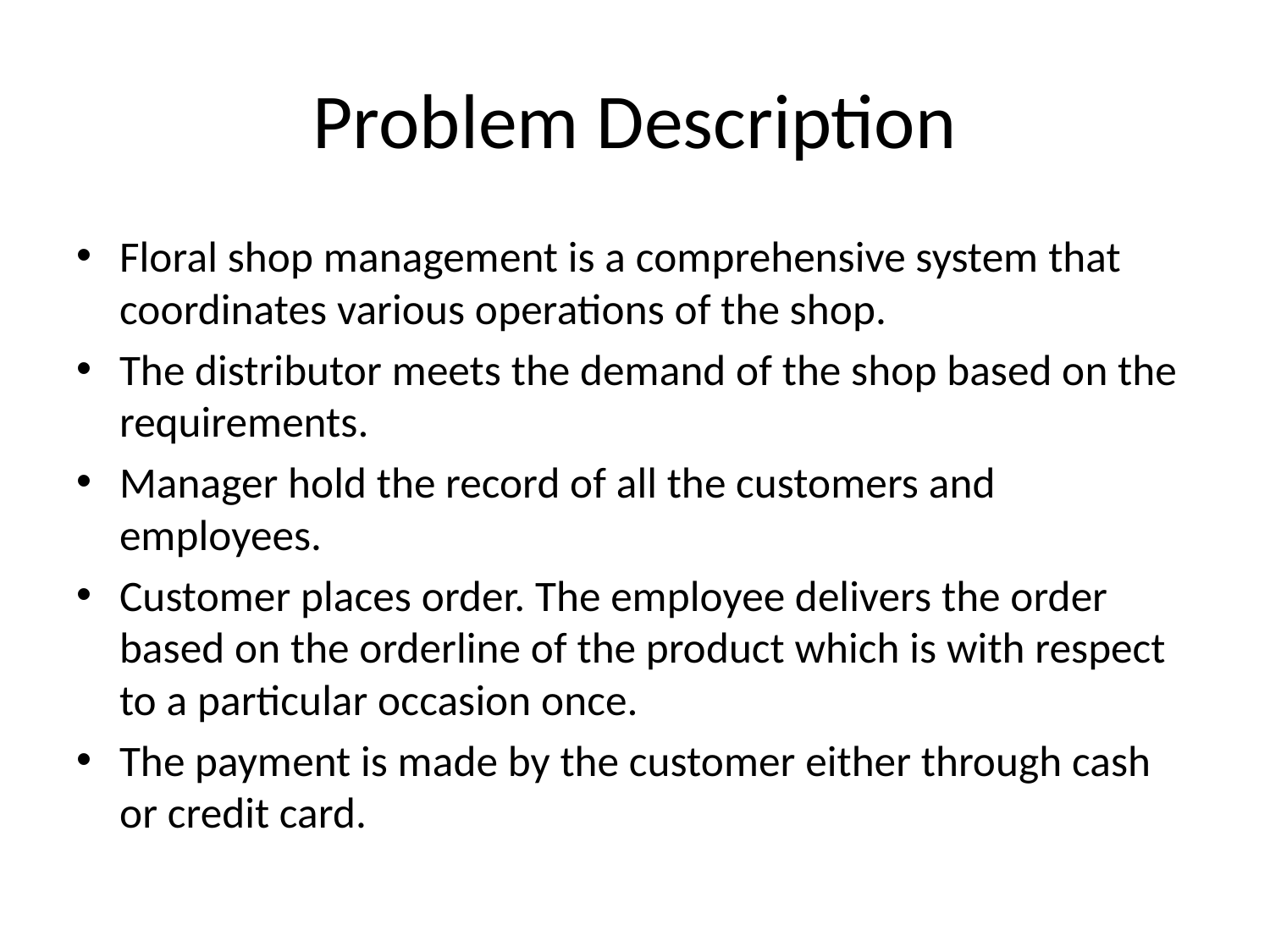

# Problem Description
Floral shop management is a comprehensive system that coordinates various operations of the shop.
The distributor meets the demand of the shop based on the requirements.
Manager hold the record of all the customers and employees.
Customer places order. The employee delivers the order based on the orderline of the product which is with respect to a particular occasion once.
The payment is made by the customer either through cash or credit card.